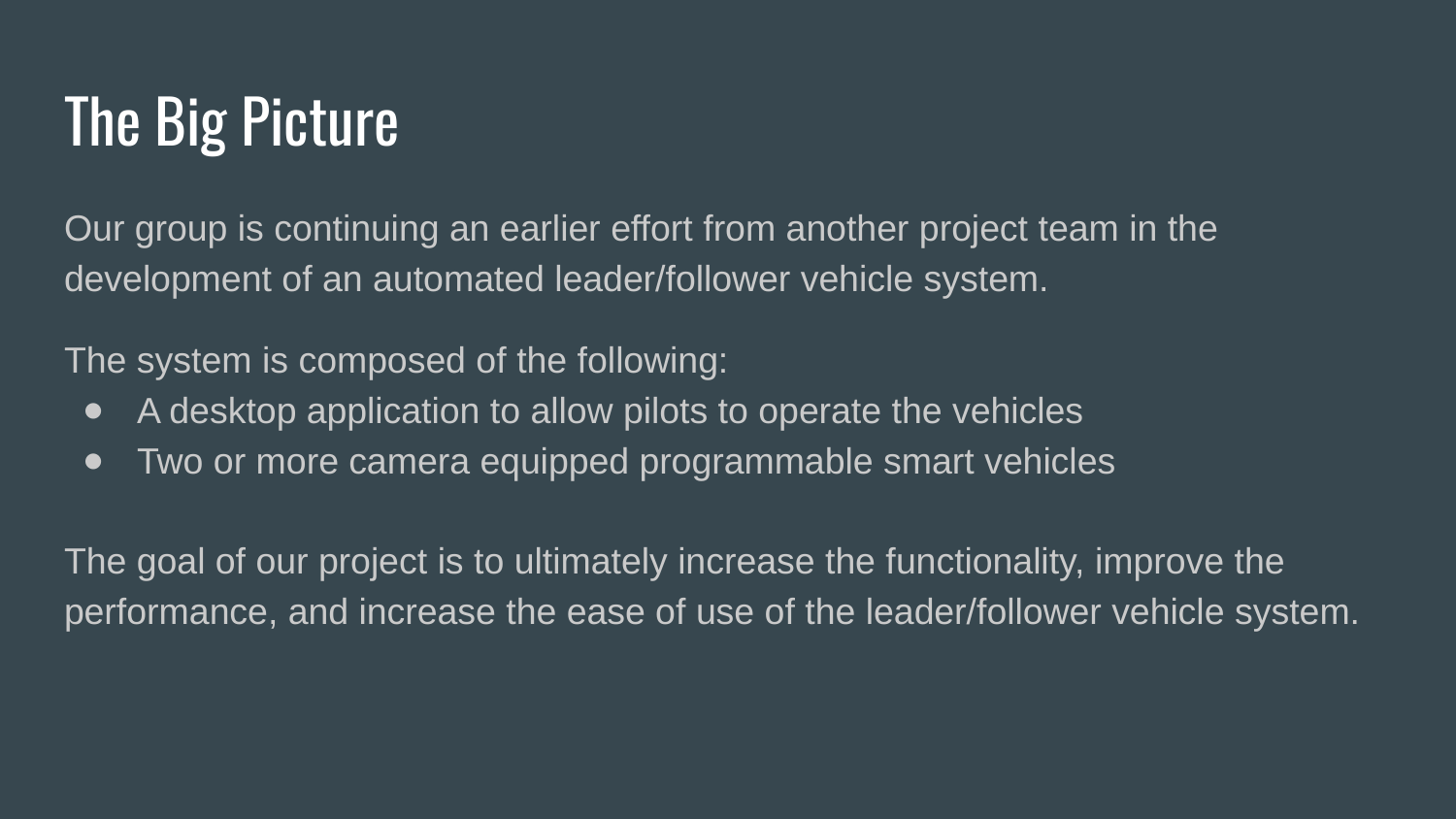

# The Big Picture
Our group is continuing an earlier effort from another project team in the development of an automated leader/follower vehicle system.
The system is composed of the following:
A desktop application to allow pilots to operate the vehicles
Two or more camera equipped programmable smart vehicles

The goal of our project is to ultimately increase the functionality, improve the performance, and increase the ease of use of the leader/follower vehicle system.